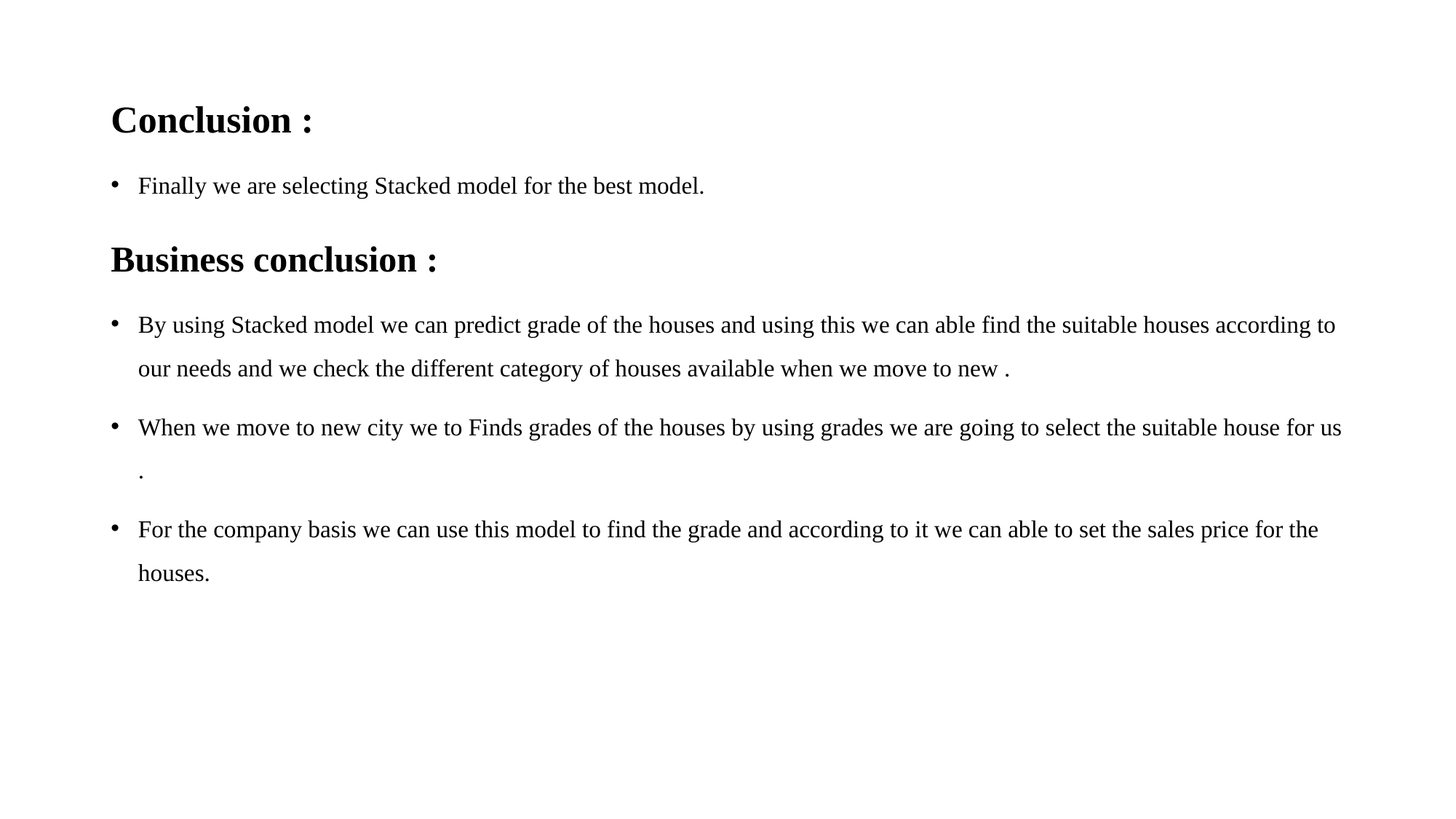

# Conclusion :
Finally we are selecting Stacked model for the best model.
Business conclusion :
By using Stacked model we can predict grade of the houses and using this we can able find the suitable houses according to our needs and we check the different category of houses available when we move to new .
When we move to new city we to Finds grades of the houses by using grades we are going to select the suitable house for us .
For the company basis we can use this model to find the grade and according to it we can able to set the sales price for the houses.